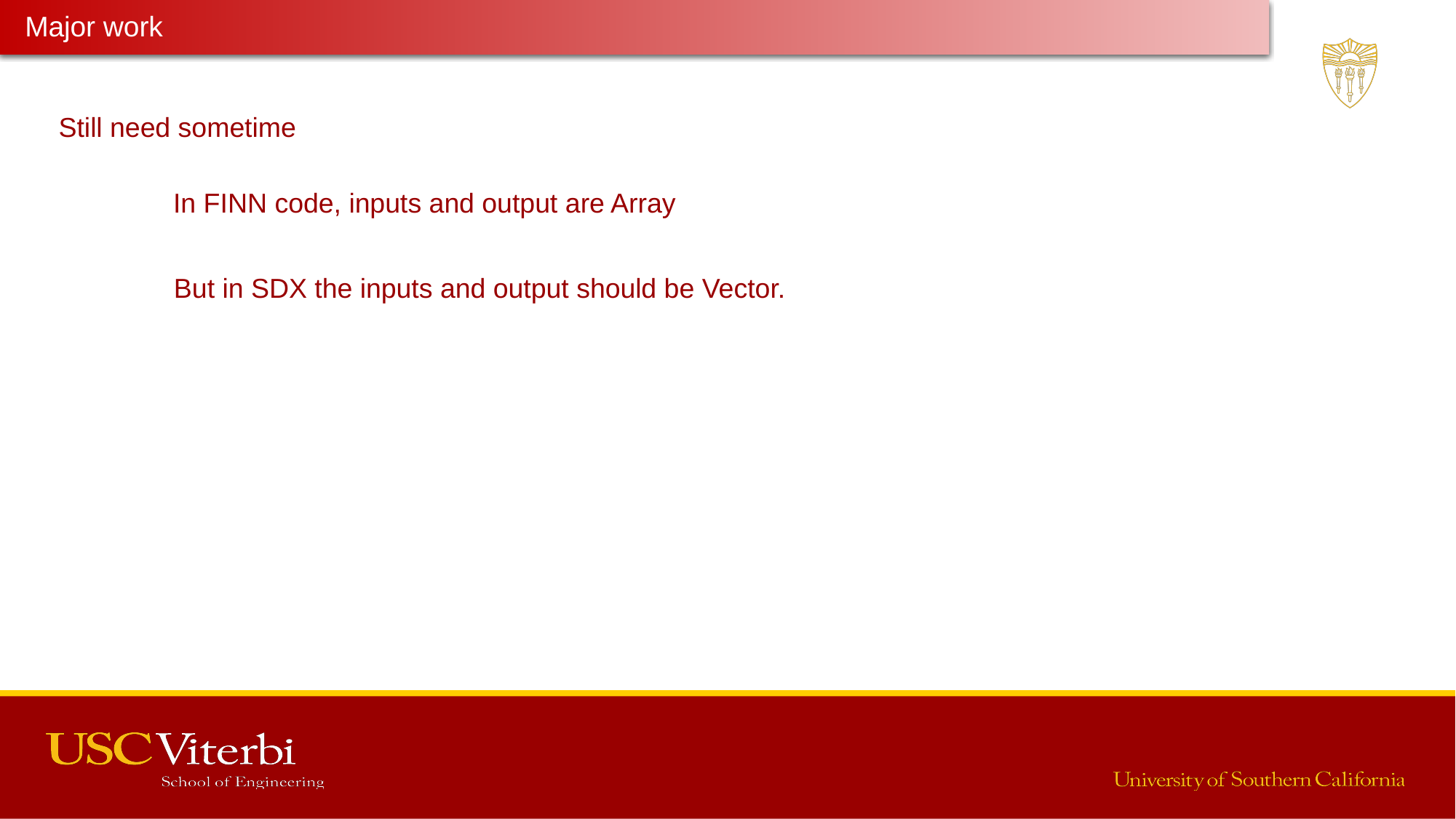

Major work

Latest Progress                                                                                         link fault error in table

Still need sometime
In FINN code, inputs and output are Array
But in SDX the inputs and output should be Vector.